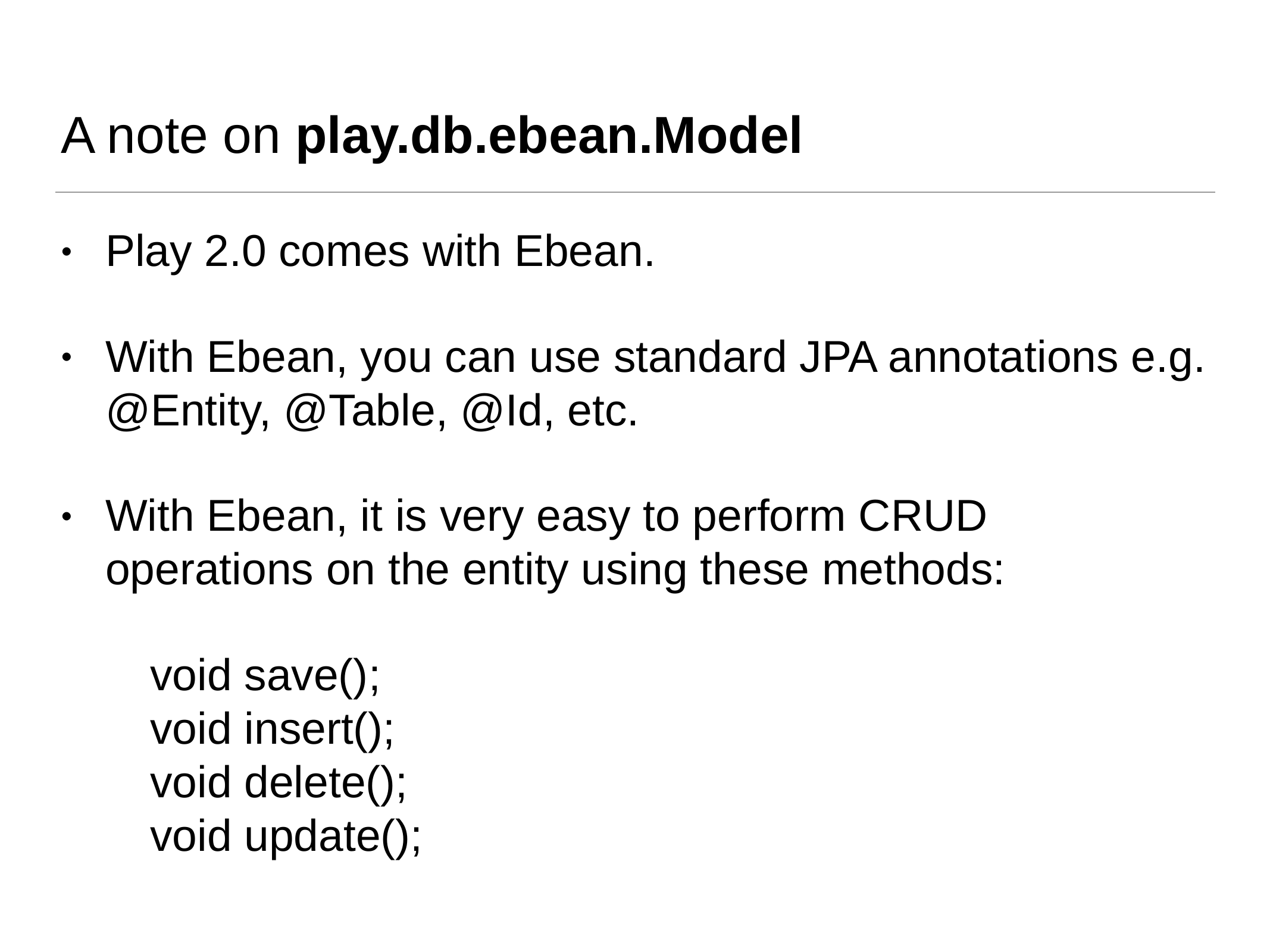

# A note on play.db.ebean.Model
Play 2.0 comes with Ebean.
With Ebean, you can use standard JPA annotations e.g. @Entity, @Table, @Id, etc.
With Ebean, it is very easy to perform CRUD operations on the entity using these methods:
void save();
void insert();
void delete();
void update();